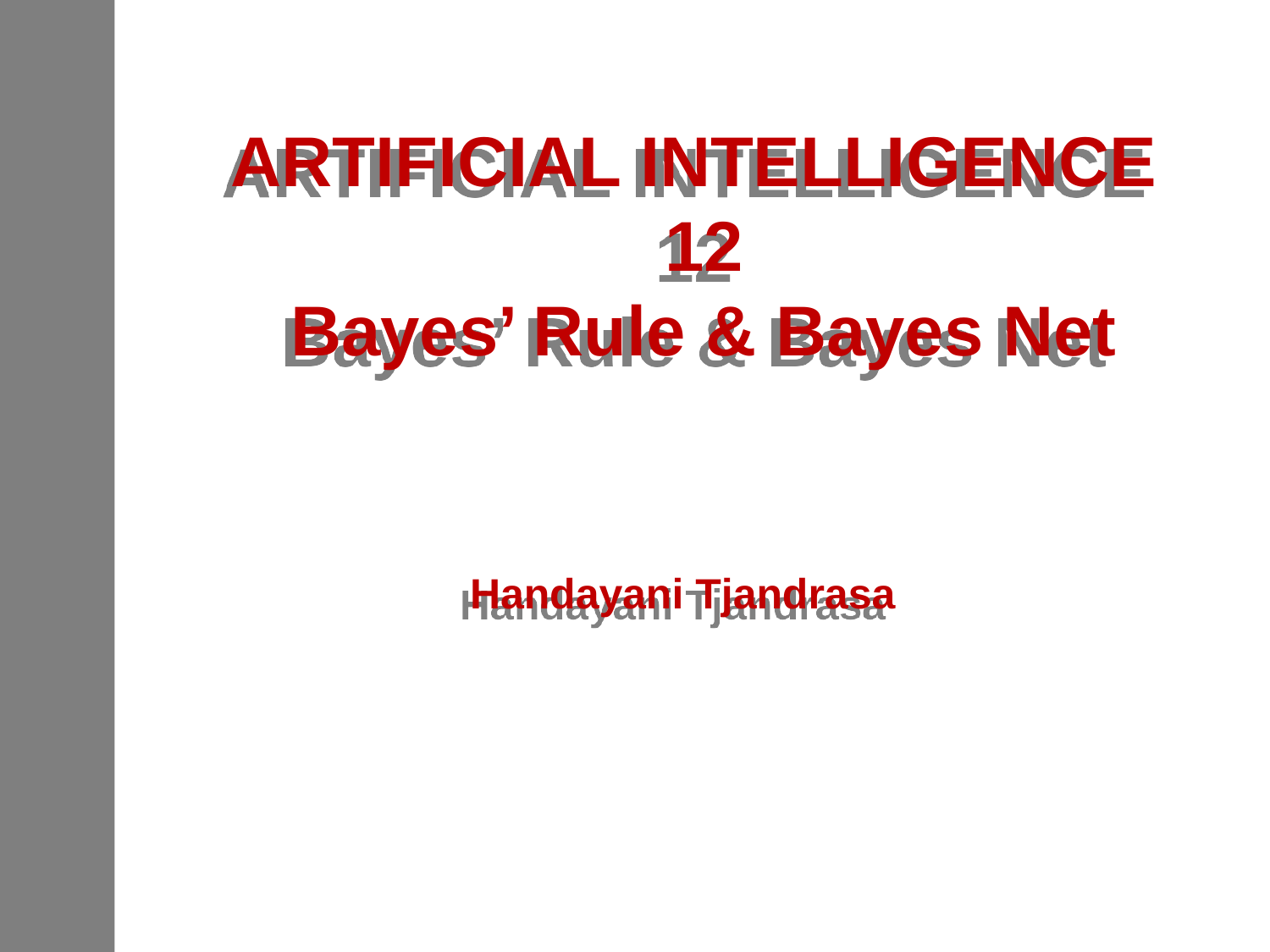

ARTIFICIAL INTELLIGENCE
12
Bayes’ Rule & Bayes Net

Handayani Tjandrasa